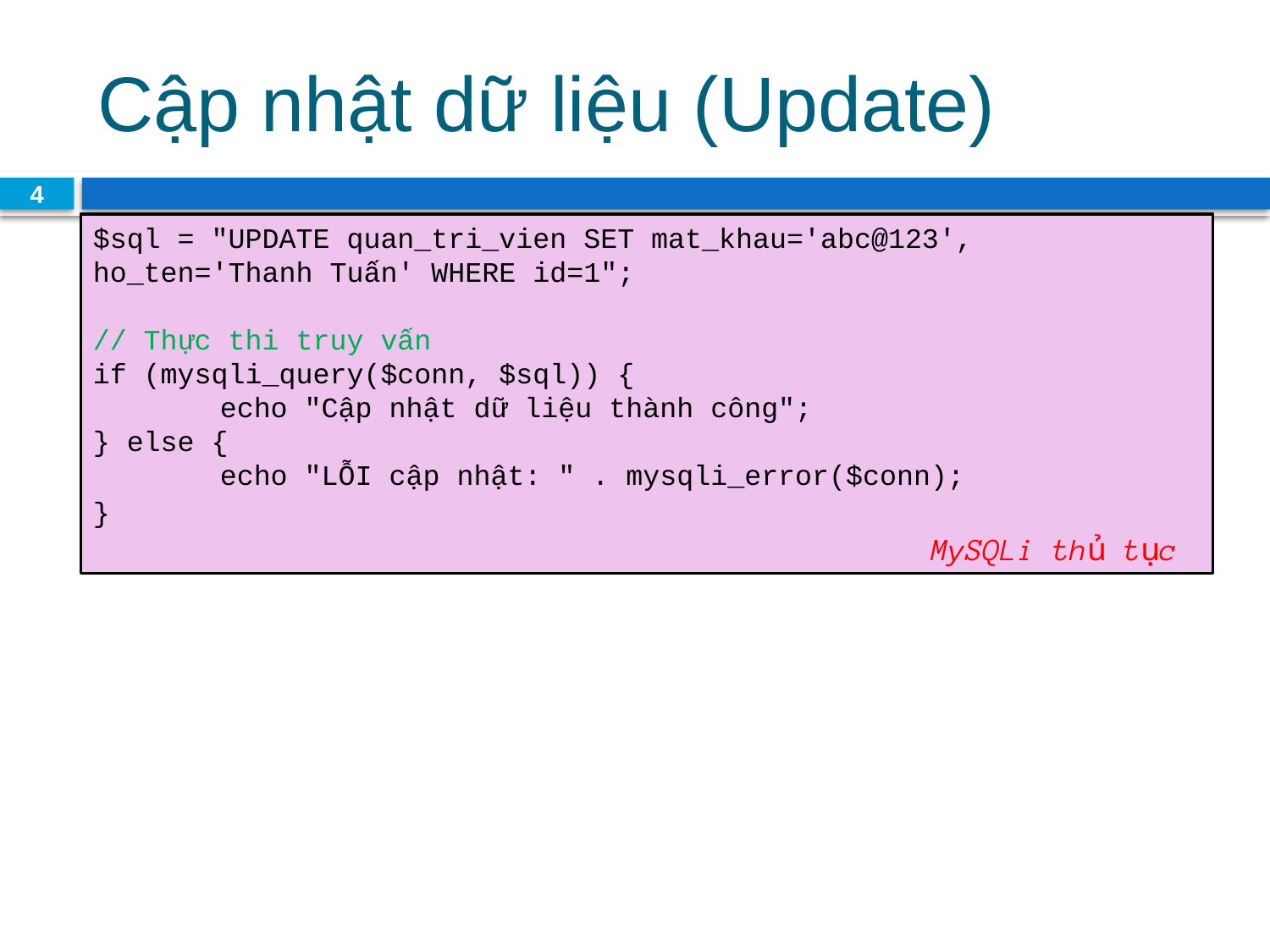

# Cập nhật dữ liệu (Update)
4
$sql = "UPDATE quan_tri_vien SET mat_khau='abc@123', ho_ten='Thanh Tuấn' WHERE id=1";
// Thực thi truy vấn
if (mysqli_query($conn, $sql)) {
	echo "Cập nhật dữ liệu thành công";
} else {
	echo "LỖI cập nhật: " . mysqli_error($conn);
}					           						     		    MySQLi thủ tục